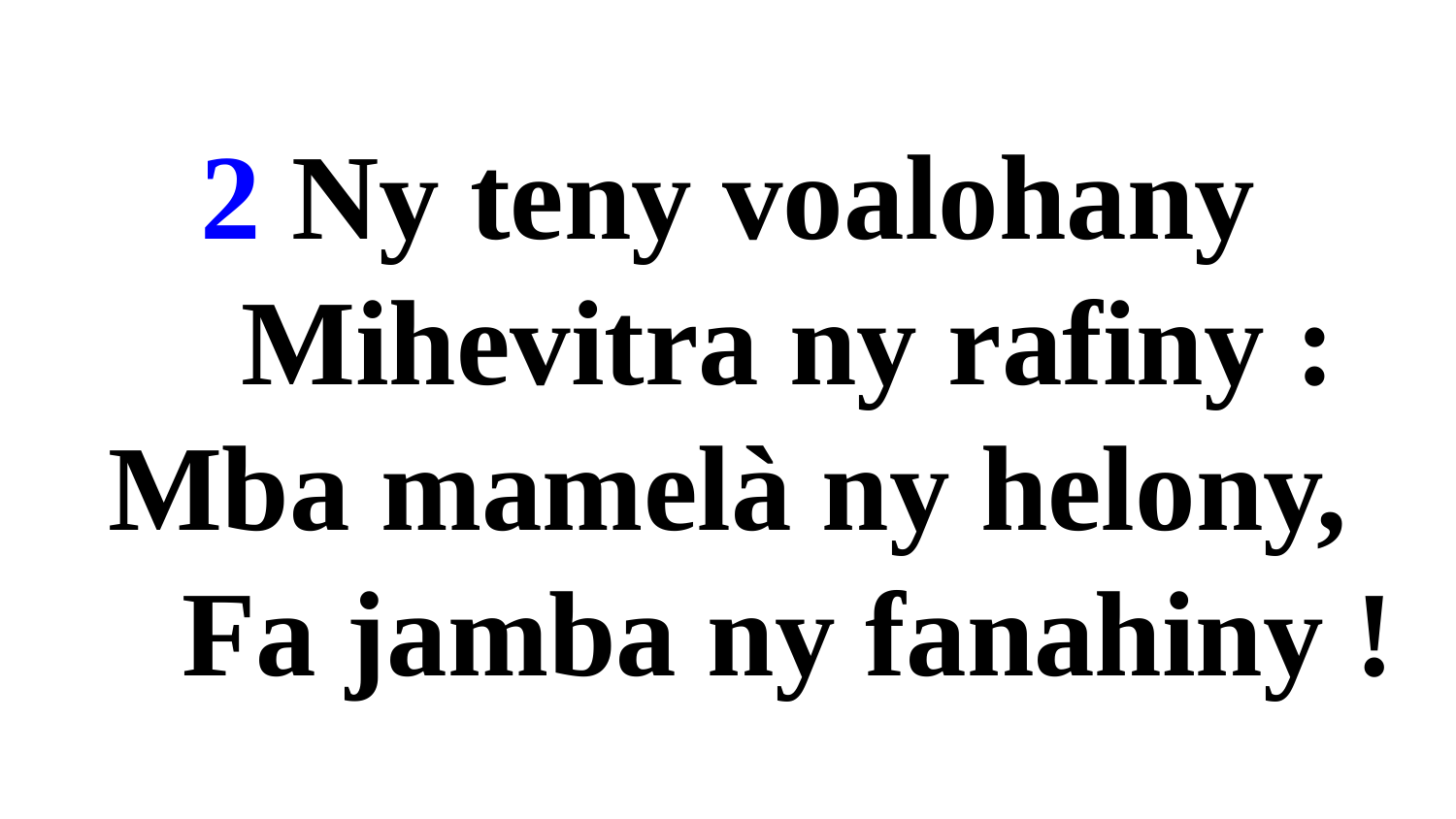

# 2 Ny teny voalohany Mihevitra ny rafiny : Mba mamelà ny helony, Fa jamba ny fanahiny !